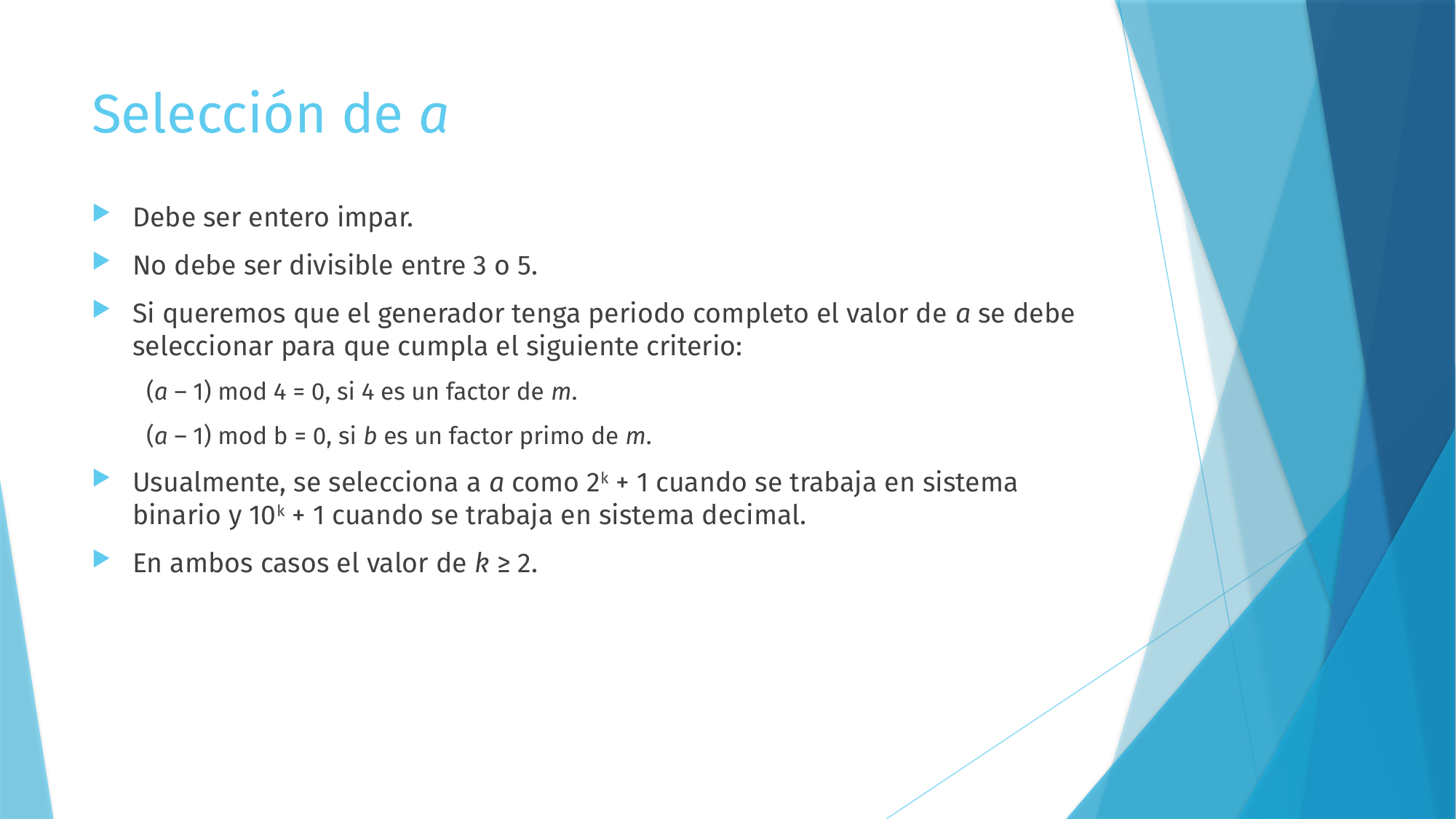

# Selección de a
Debe ser entero impar.
No debe ser divisible entre 3 o 5.
Si queremos que el generador tenga periodo completo el valor de a se debe seleccionar para que cumpla el siguiente criterio:
(a – 1) mod 4 = 0, si 4 es un factor de m.
(a – 1) mod b = 0, si b es un factor primo de m.
Usualmente, se selecciona a a como 2k + 1 cuando se trabaja en sistema binario y 10k + 1 cuando se trabaja en sistema decimal.
En ambos casos el valor de k ≥ 2.